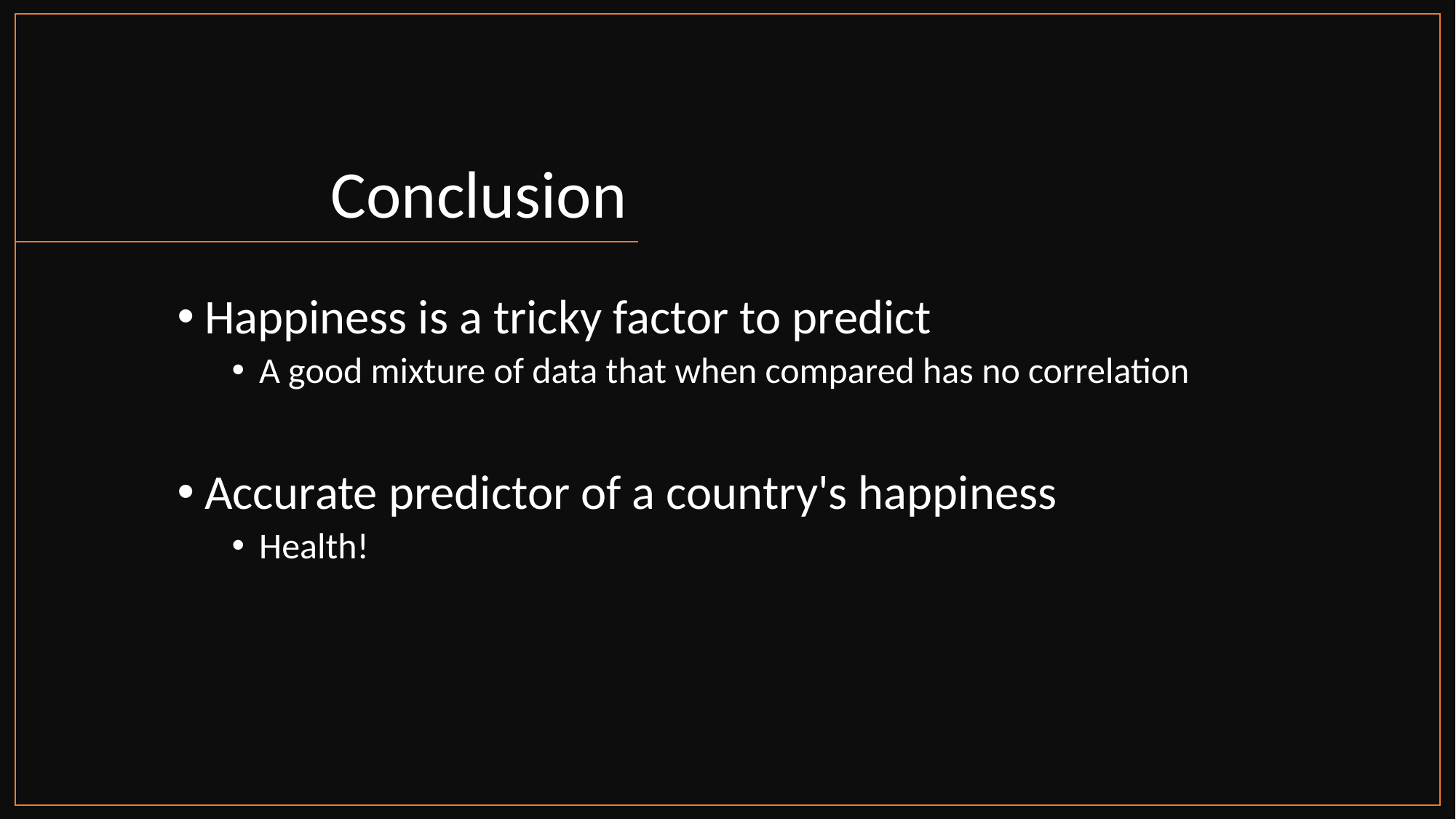

# Conclusion
Happiness is a tricky factor to predict
A good mixture of data that when compared has no correlation

Accurate predictor of a country's happiness
Health!